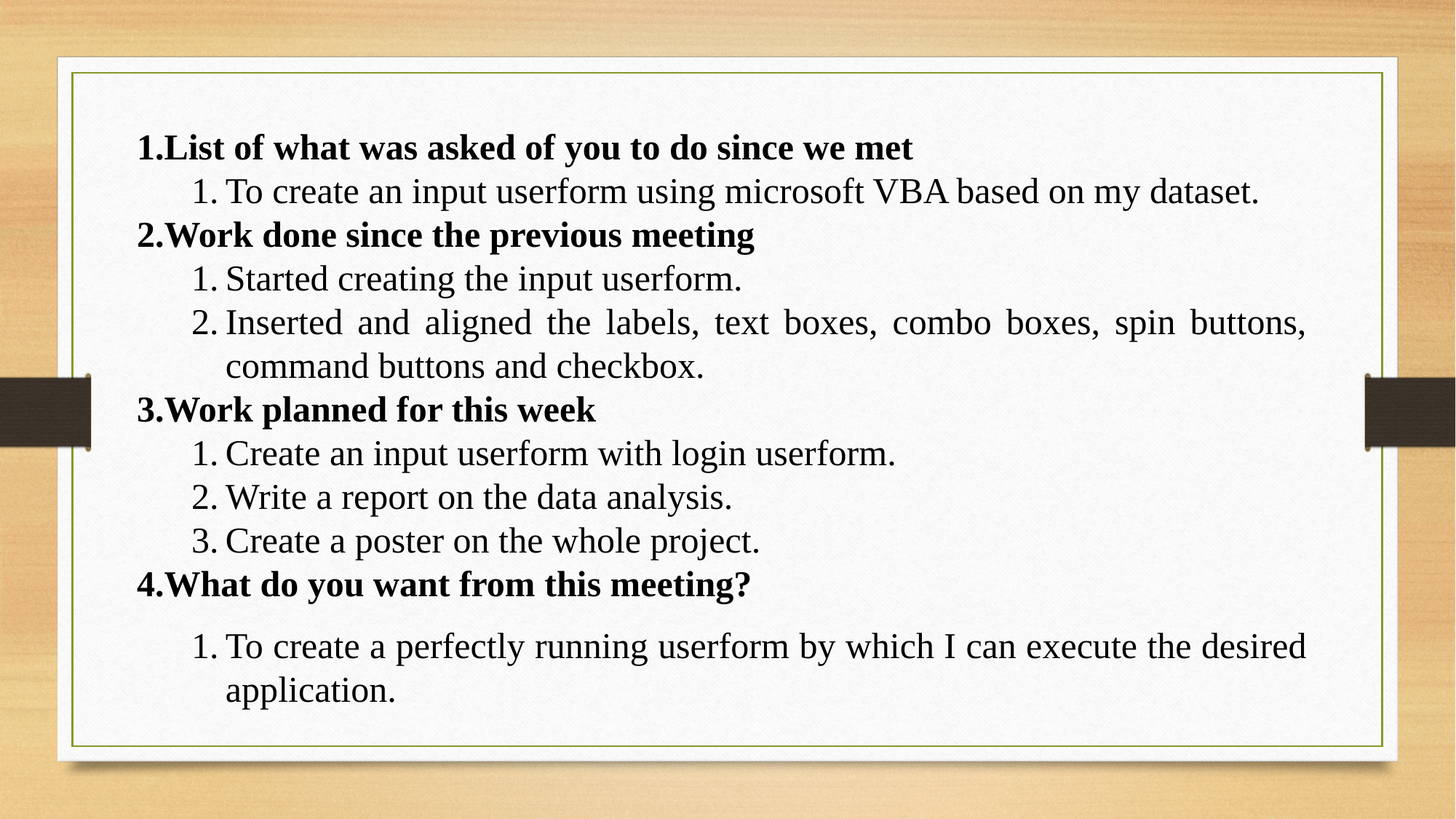

List of what was asked of you to do since we met
To create an input userform using microsoft VBA based on my dataset.
Work done since the previous meeting
Started creating the input userform.
Inserted and aligned the labels, text boxes, combo boxes, spin buttons, command buttons and checkbox.
Work planned for this week
Create an input userform with login userform.
Write a report on the data analysis.
Create a poster on the whole project.
What do you want from this meeting?
To create a perfectly running userform by which I can execute the desired application.